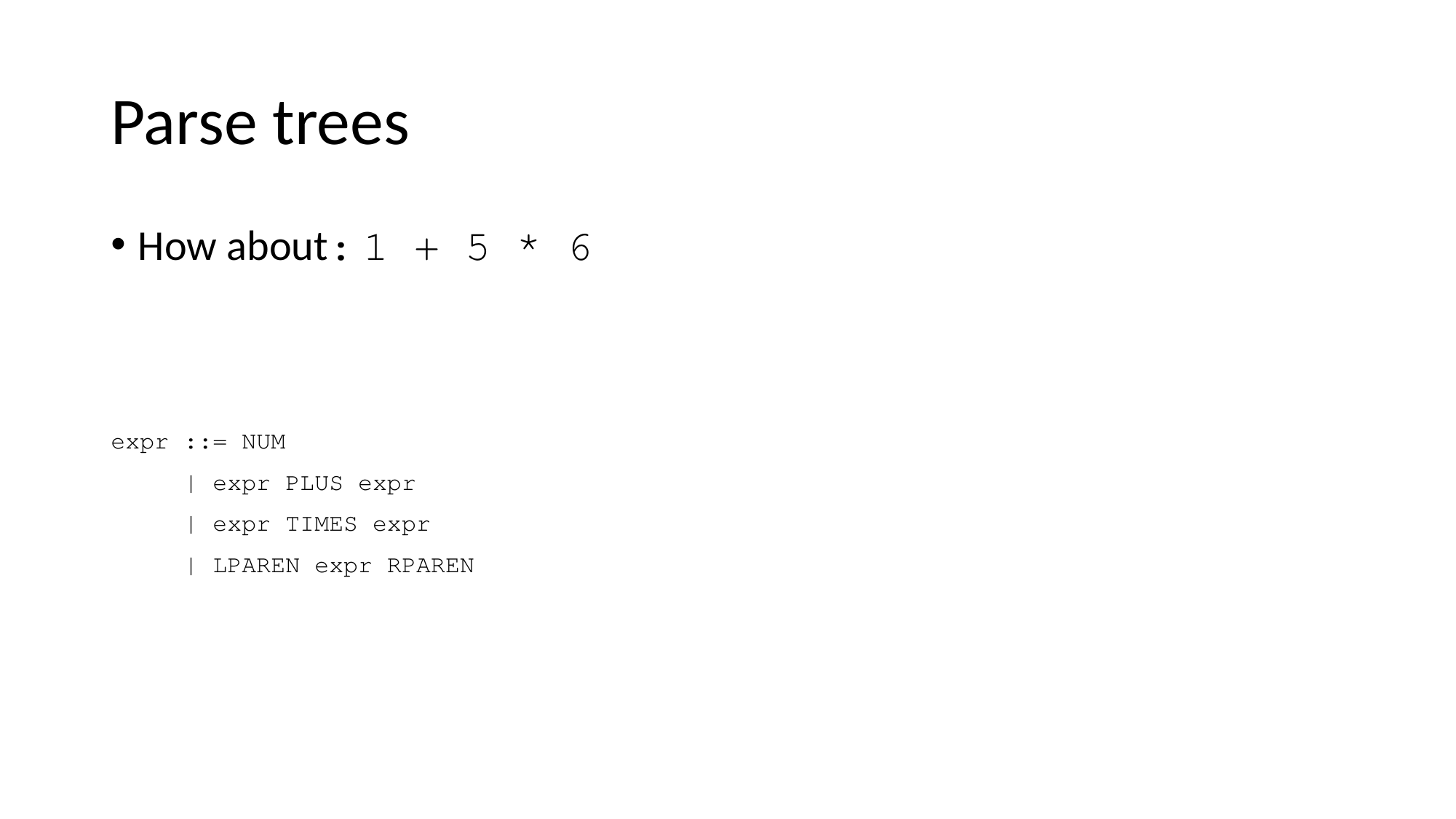

# Parse trees
How about: 1 + 5 * 6
expr ::= NUM
     | expr PLUS expr
     | expr TIMES expr
     | LPAREN expr RPAREN